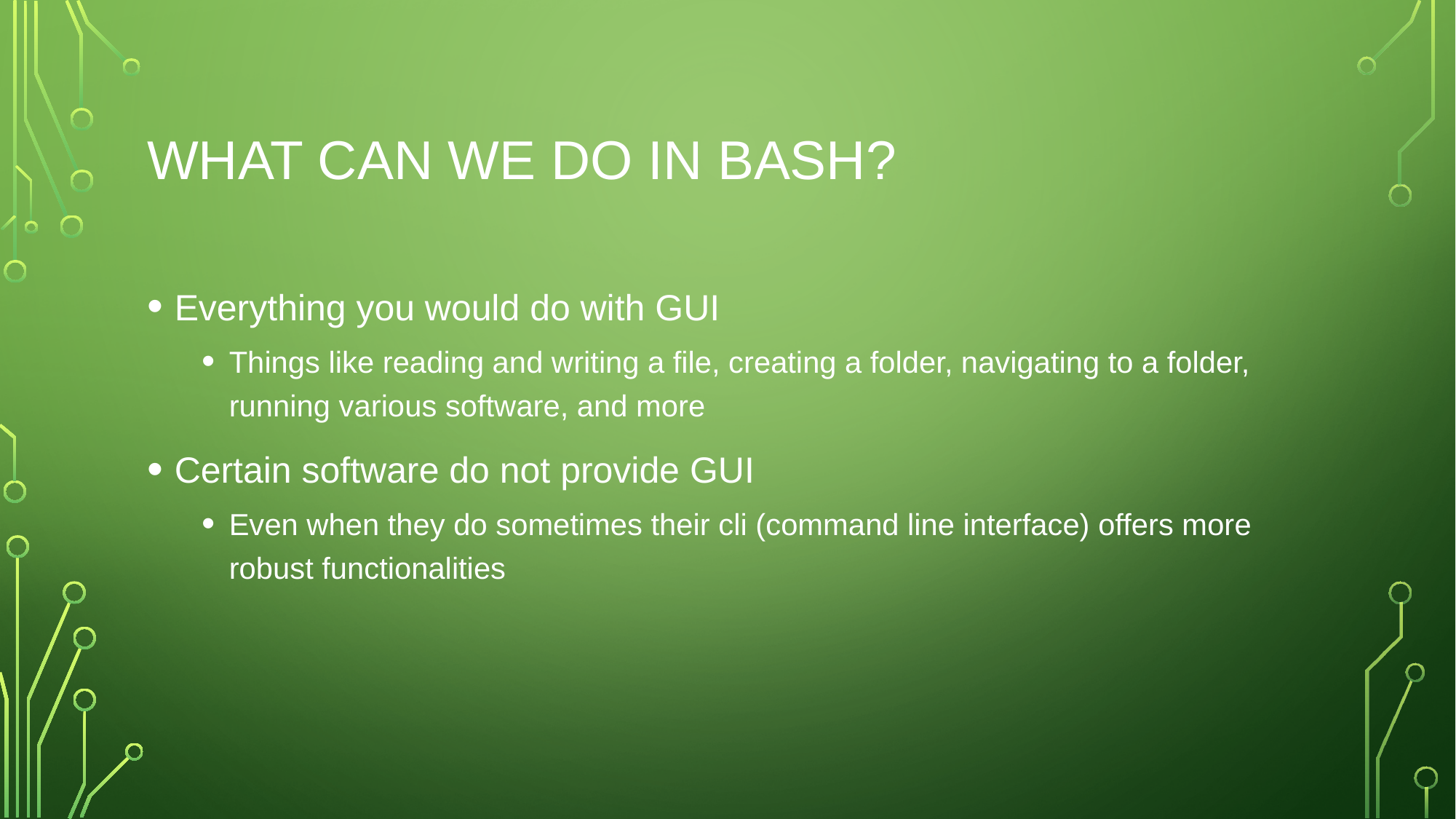

# What can we do in bash?
Everything you would do with GUI
Things like reading and writing a file, creating a folder, navigating to a folder, running various software, and more
Certain software do not provide GUI
Even when they do sometimes their cli (command line interface) offers more robust functionalities